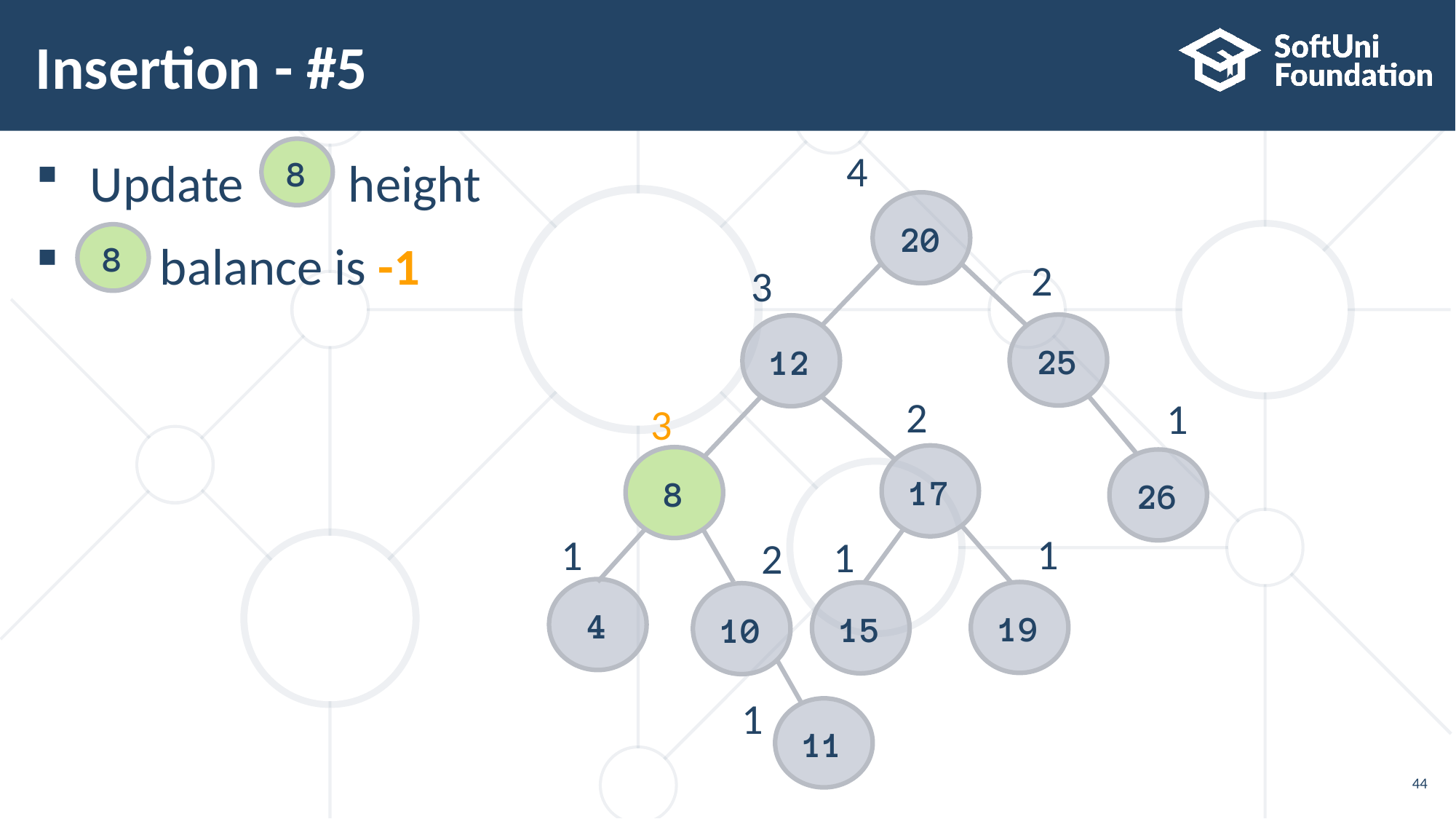

# Insertion - #5
8
4
Update         height
      balance is -1

20
8
2
3

25
12
2
1
3

17
8
26
1
1
1
2

4
19
15
10

1
11
44